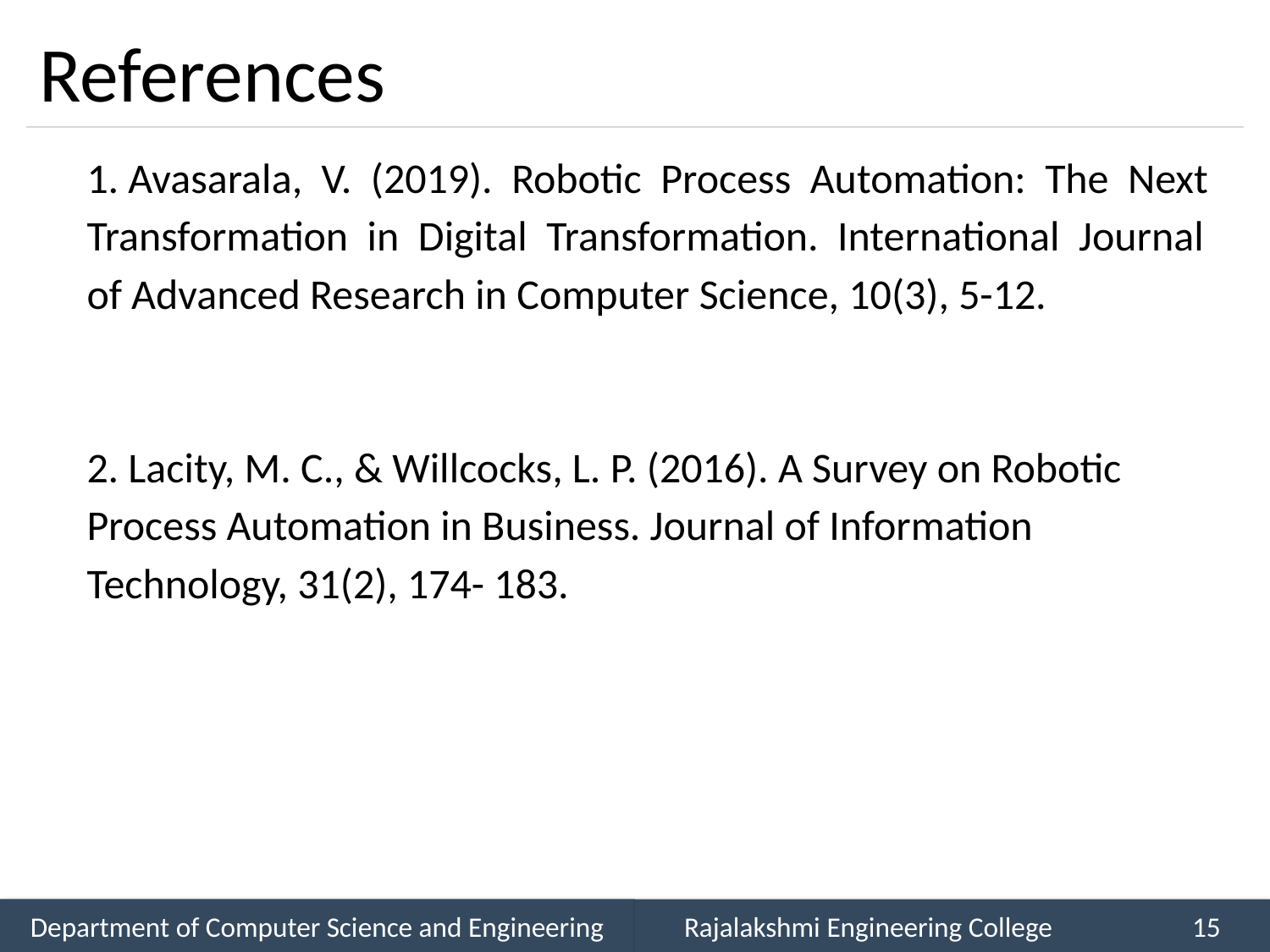

# References
1. Avasarala,  V.  (2019).  Robotic  Process  Automation:  The  Next Transformation  in  Digital  Transformation.  International  Journal  of Advanced Research in Computer Science, 10(3), 5-12.

2. Lacity, M. C., & Willcocks, L. P. (2016). A Survey on Robotic Process Automation in Business. Journal of Information Technology, 31(2), 174- 183.